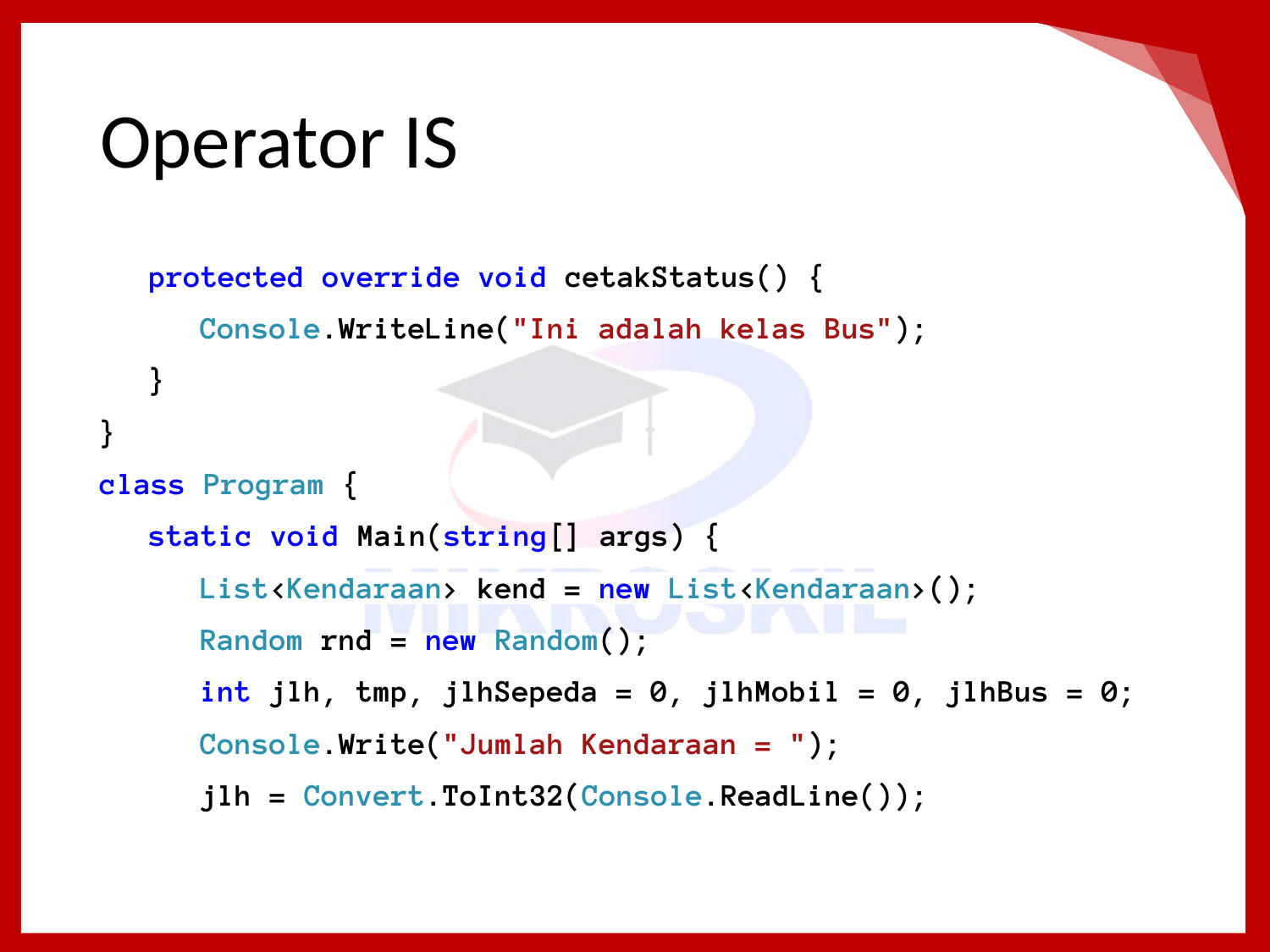

# Operator IS
protected override void cetakStatus() {
Console.WriteLine("Ini adalah kelas Bus");
}
}
class Program {
static void Main(string[] args) {
List<Kendaraan> kend = new List<Kendaraan>();
Random rnd = new Random();
int jlh, tmp, jlhSepeda = 0, jlhMobil = 0, jlhBus = 0;
Console.Write("Jumlah Kendaraan = ");
jlh = Convert.ToInt32(Console.ReadLine());